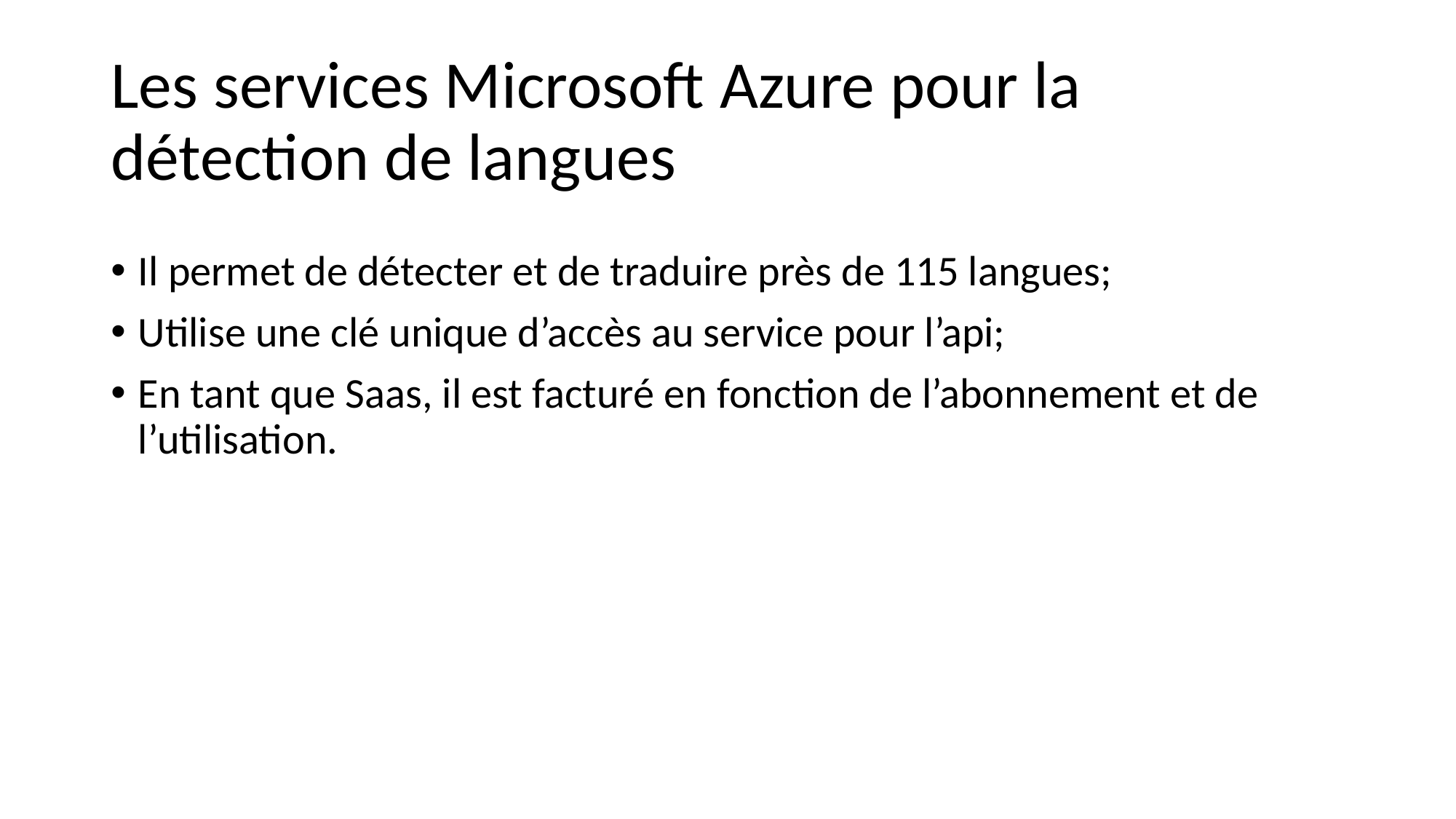

# Les services Microsoft Azure pour la détection de langues
Il permet de détecter et de traduire près de 115 langues;
Utilise une clé unique d’accès au service pour l’api;
En tant que Saas, il est facturé en fonction de l’abonnement et de l’utilisation.